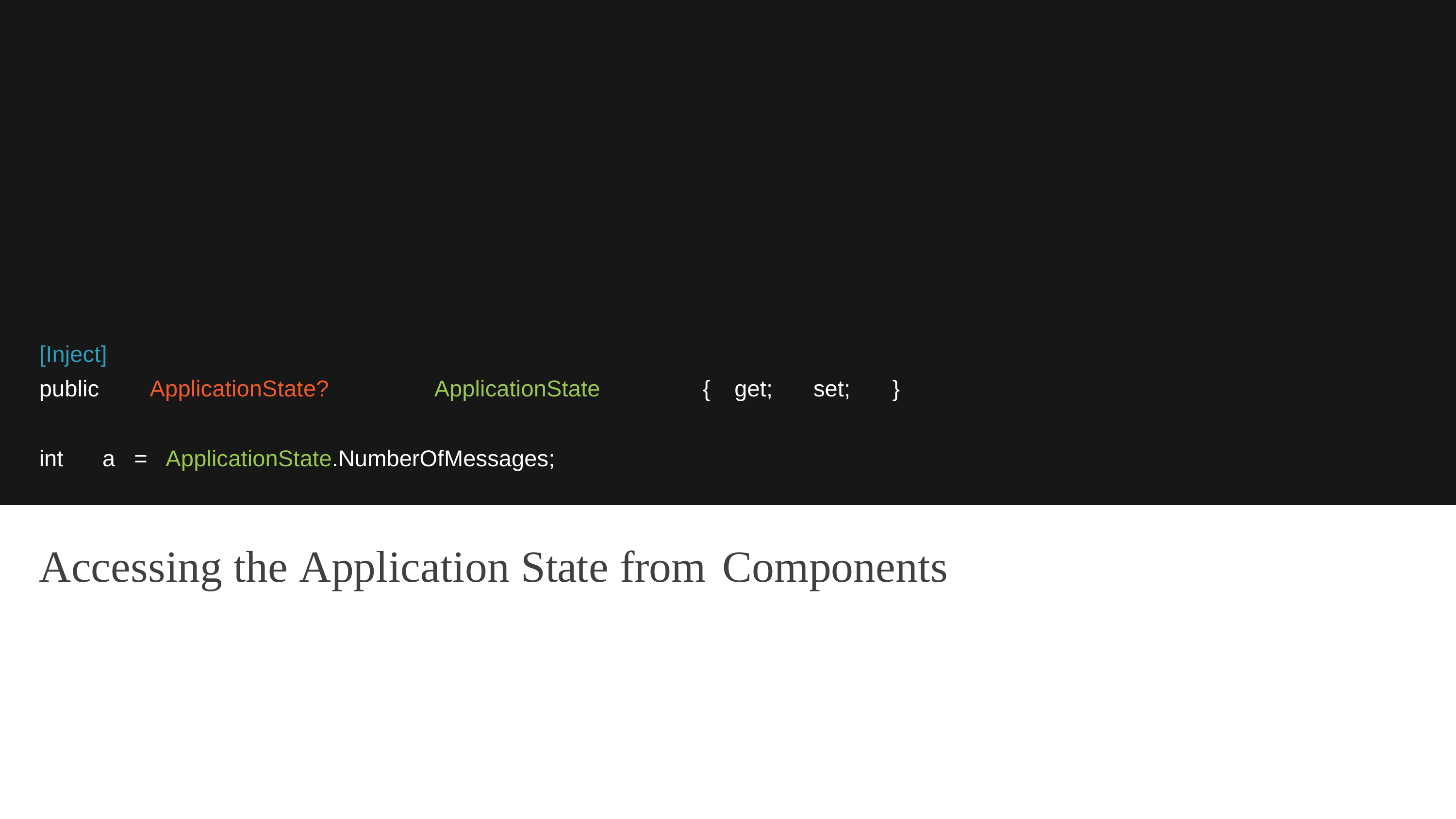

[Inject]
public
ApplicationState?
ApplicationState
{
get;
set;
}
int
a
=
ApplicationState.NumberOfMessages;

Accessing the Application State from Components